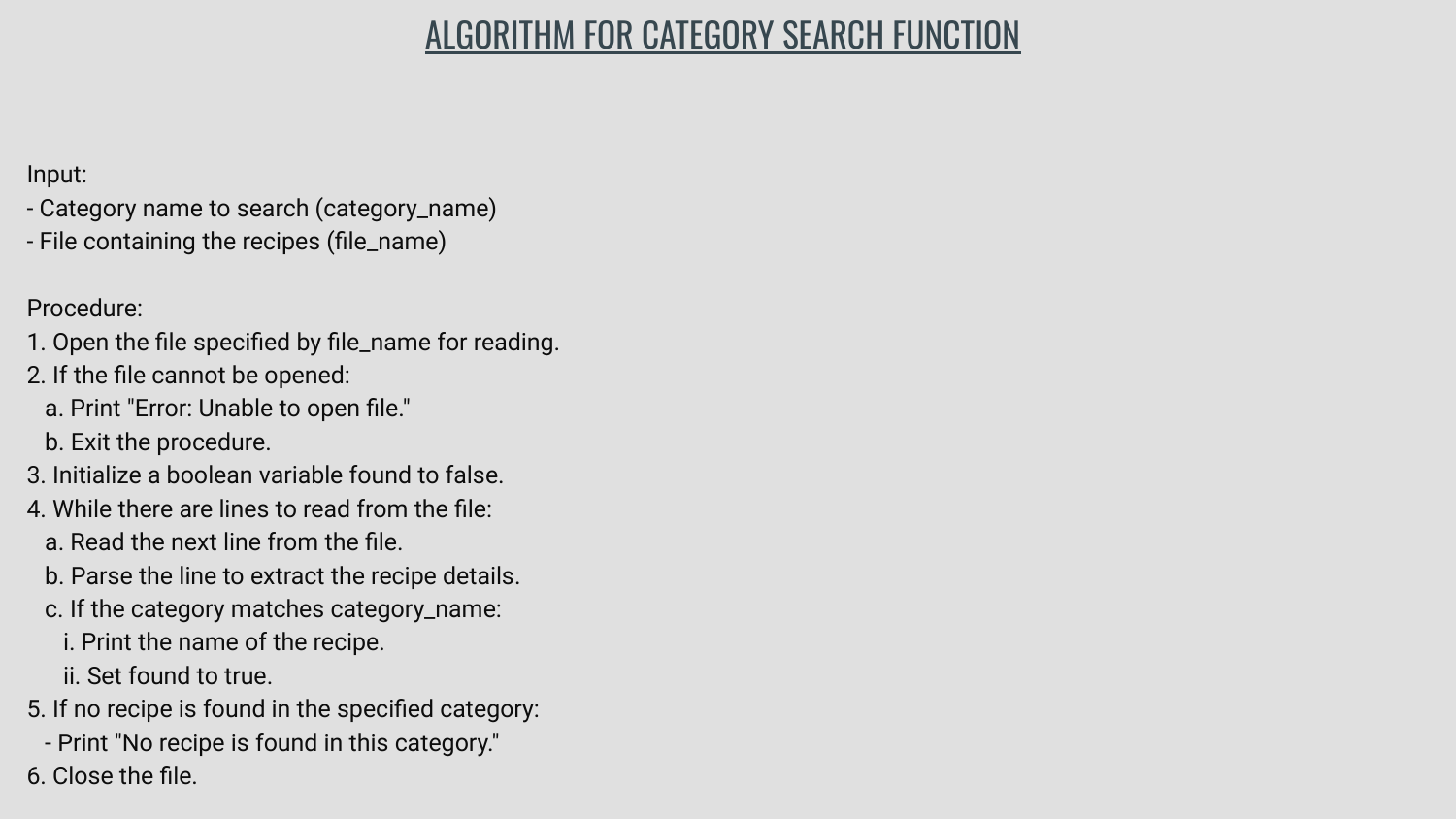

ALGORITHM FOR CATEGORY SEARCH FUNCTION
Input:
- Category name to search (category_name)
- File containing the recipes (file_name)

Procedure:
1. Open the file specified by file_name for reading.
2. If the file cannot be opened:
   a. Print "Error: Unable to open file."
   b. Exit the procedure.
3. Initialize a boolean variable found to false.
4. While there are lines to read from the file:
   a. Read the next line from the file.
   b. Parse the line to extract the recipe details.
   c. If the category matches category_name:
      i. Print the name of the recipe.
      ii. Set found to true.
5. If no recipe is found in the specified category:
   - Print "No recipe is found in this category."
6. Close the file.